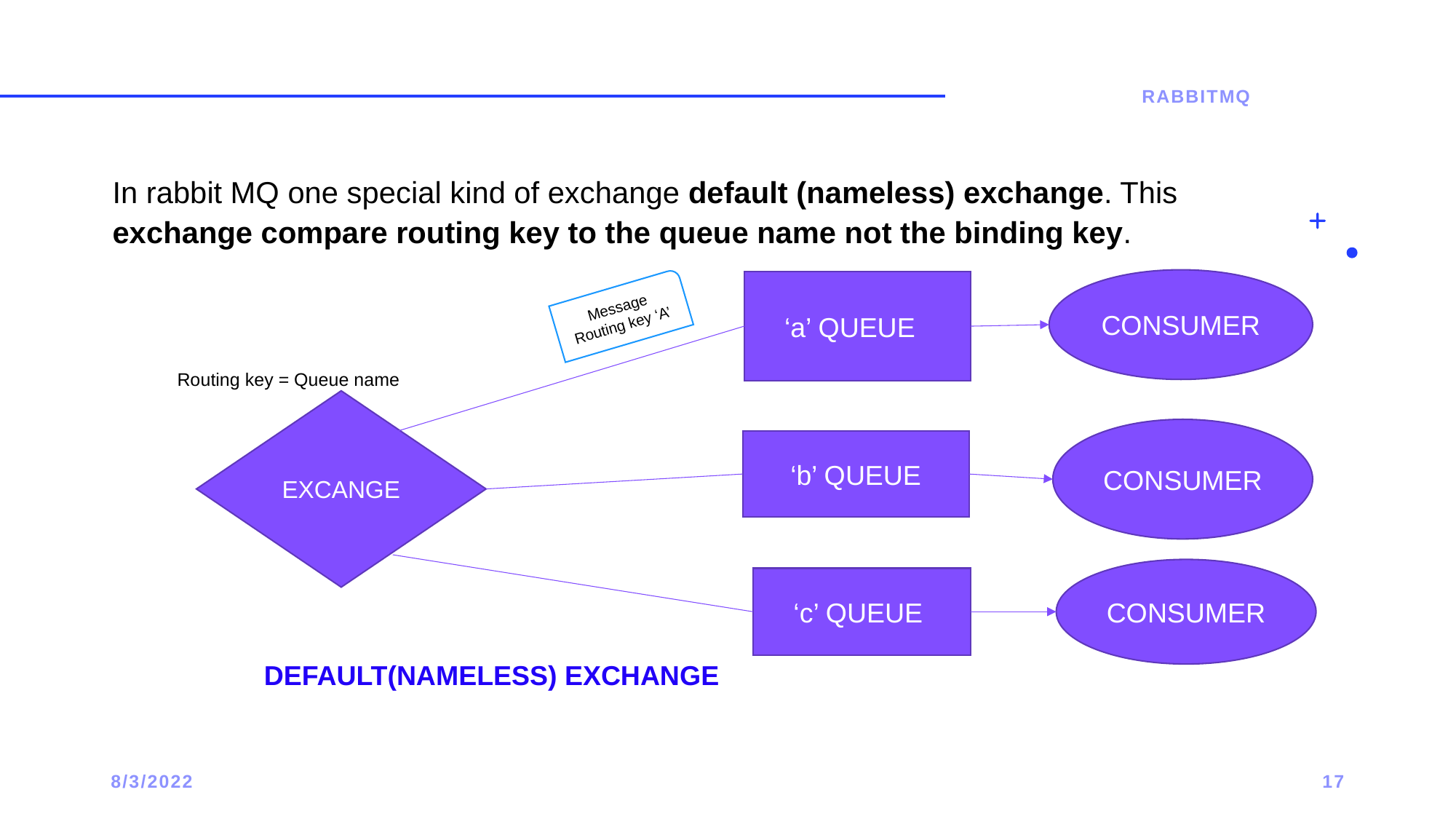

RabbitMQ
In rabbit MQ one special kind of exchange default (nameless) exchange. This exchange compare routing key to the queue name not the binding key.
CONSUMER
‘a’ QUEUE
Message
Routing key ‘A’
Routing key = Queue name
EXCANGE
CONSUMER
‘b’ QUEUE
CONSUMER
‘c’ QUEUE
	DEFAULT(NAMELESS) EXCHANGE
8/3/2022
17